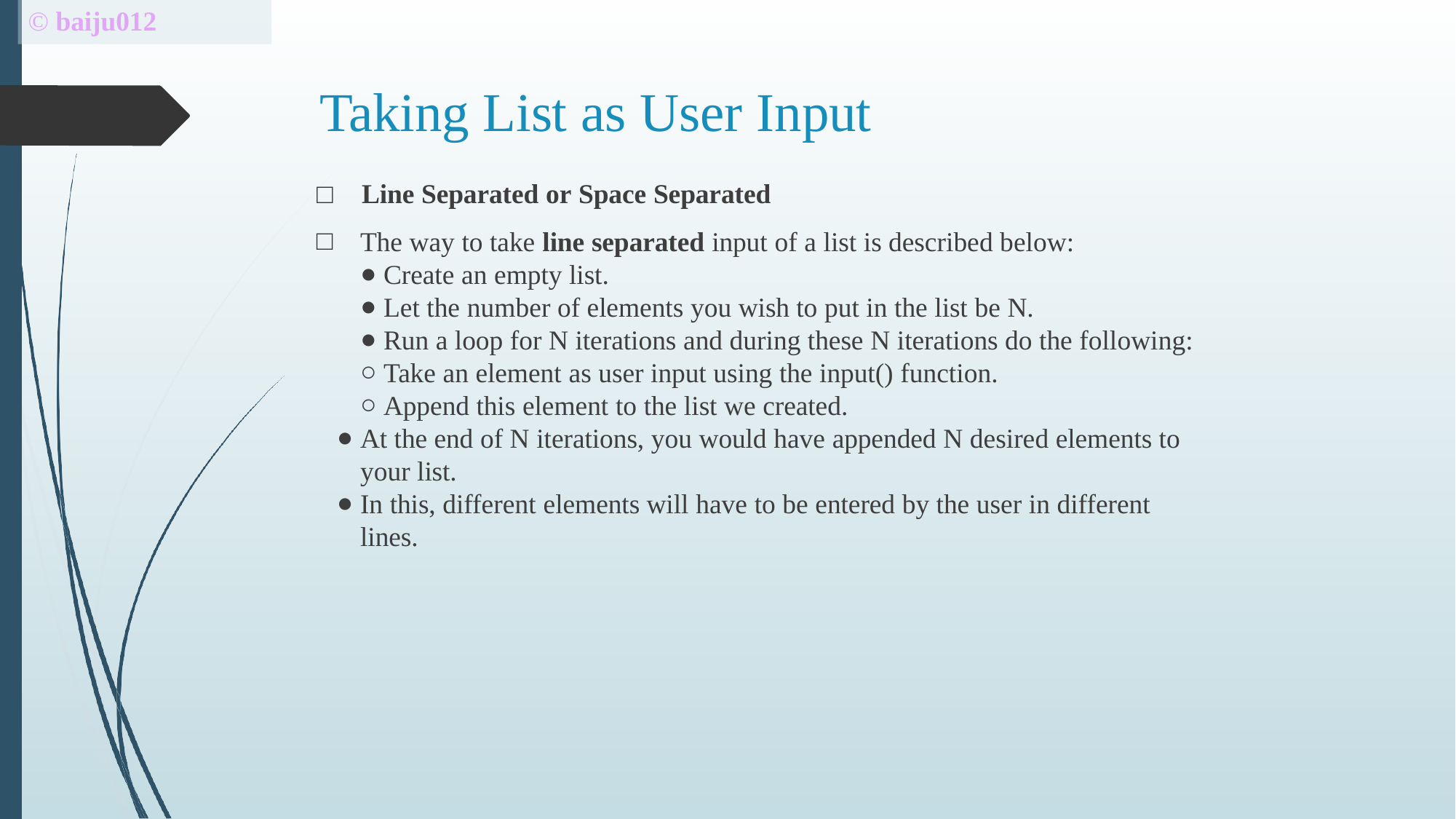

# © baiju012
Taking List as User Input
□	Line Separated or Space Separated
The way to take line separated input of a list is described below:
Create an empty list.
Let the number of elements you wish to put in the list be N.
Run a loop for N iterations and during these N iterations do the following:
Take an element as user input using the input() function.
Append this element to the list we created.
At the end of N iterations, you would have appended N desired elements to  your list.
In this, different elements will have to be entered by the user in different  lines.